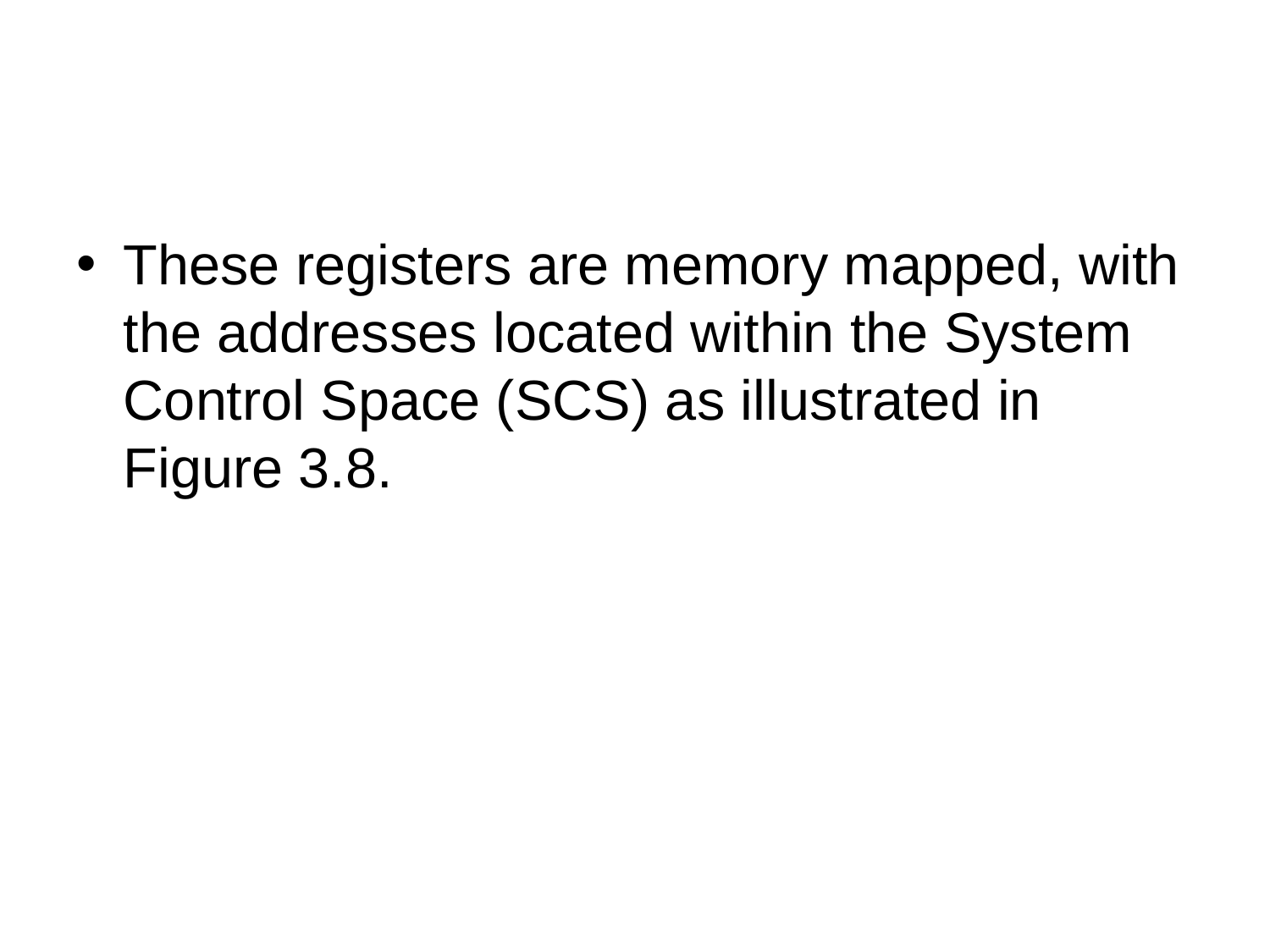

These registers are memory mapped, with the addresses located within the System Control Space (SCS) as illustrated in Figure 3.8.